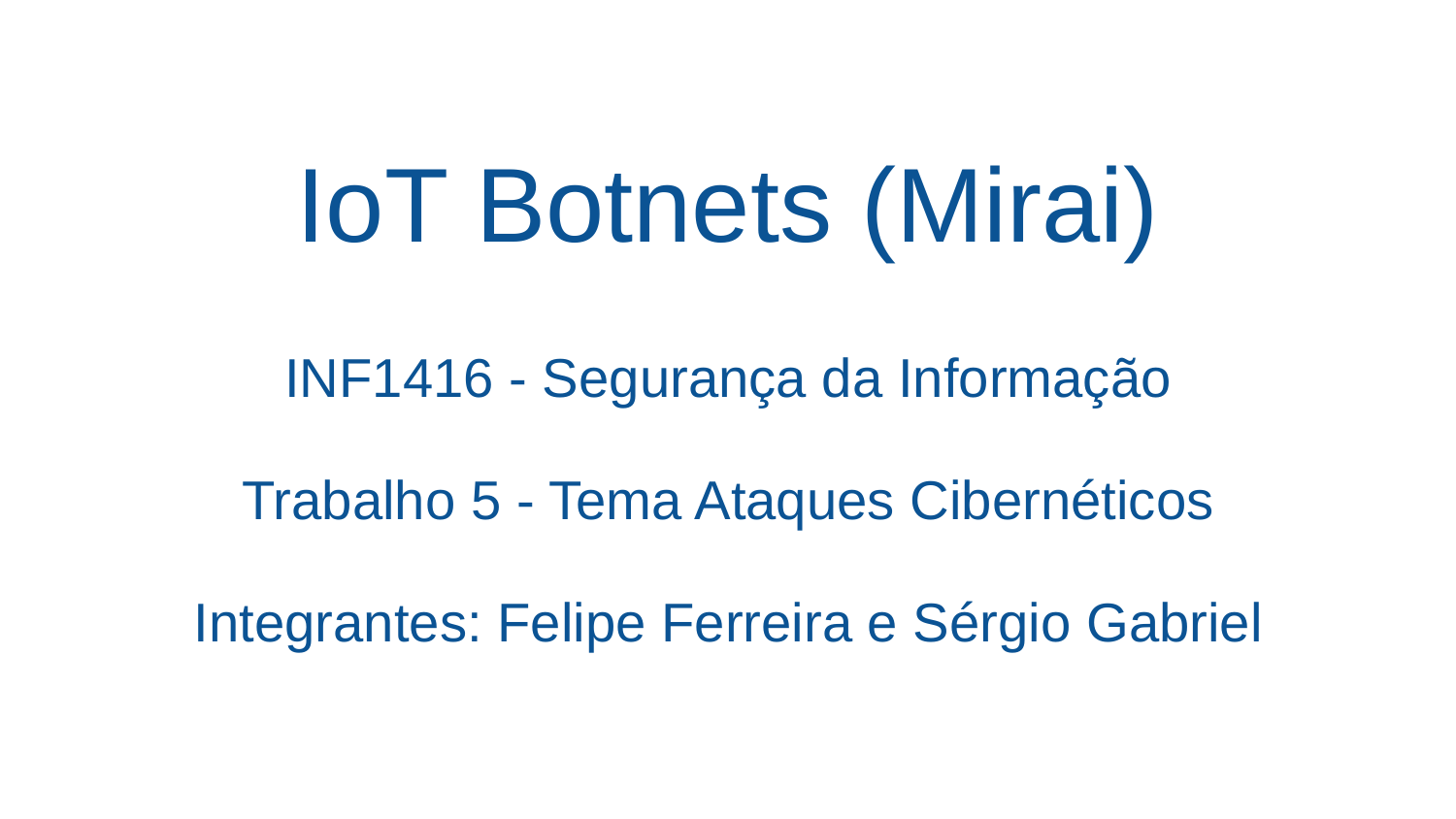

# IoT Botnets (Mirai)
INF1416 - Segurança da Informação

Trabalho 5 - Tema Ataques Cibernéticos

Integrantes: Felipe Ferreira e Sérgio Gabriel